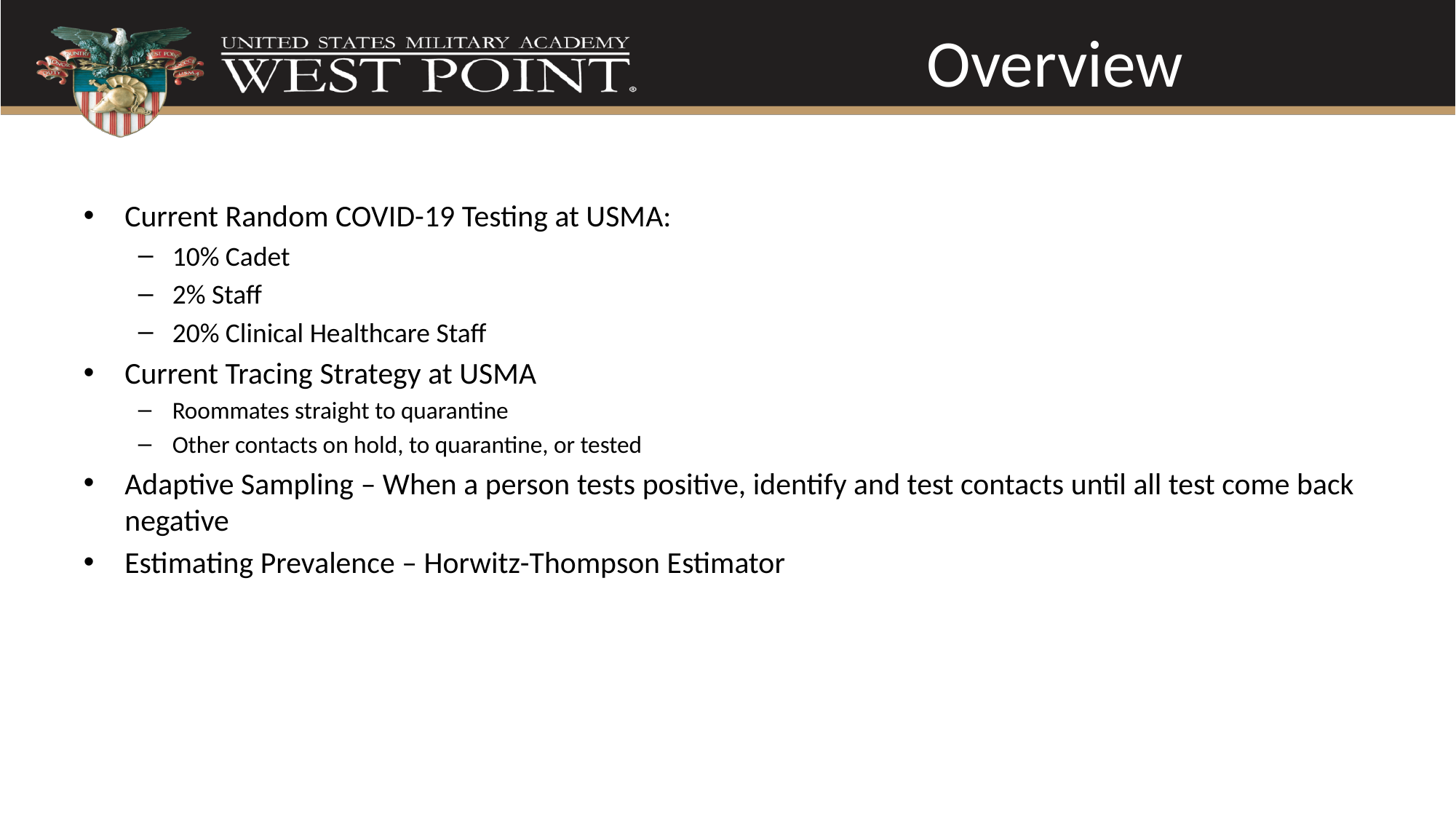

# Overview
Current Random COVID-19 Testing at USMA:
10% Cadet
2% Staff
20% Clinical Healthcare Staff
Current Tracing Strategy at USMA
Roommates straight to quarantine
Other contacts on hold, to quarantine, or tested
Adaptive Sampling – When a person tests positive, identify and test contacts until all test come back negative
Estimating Prevalence – Horwitz-Thompson Estimator